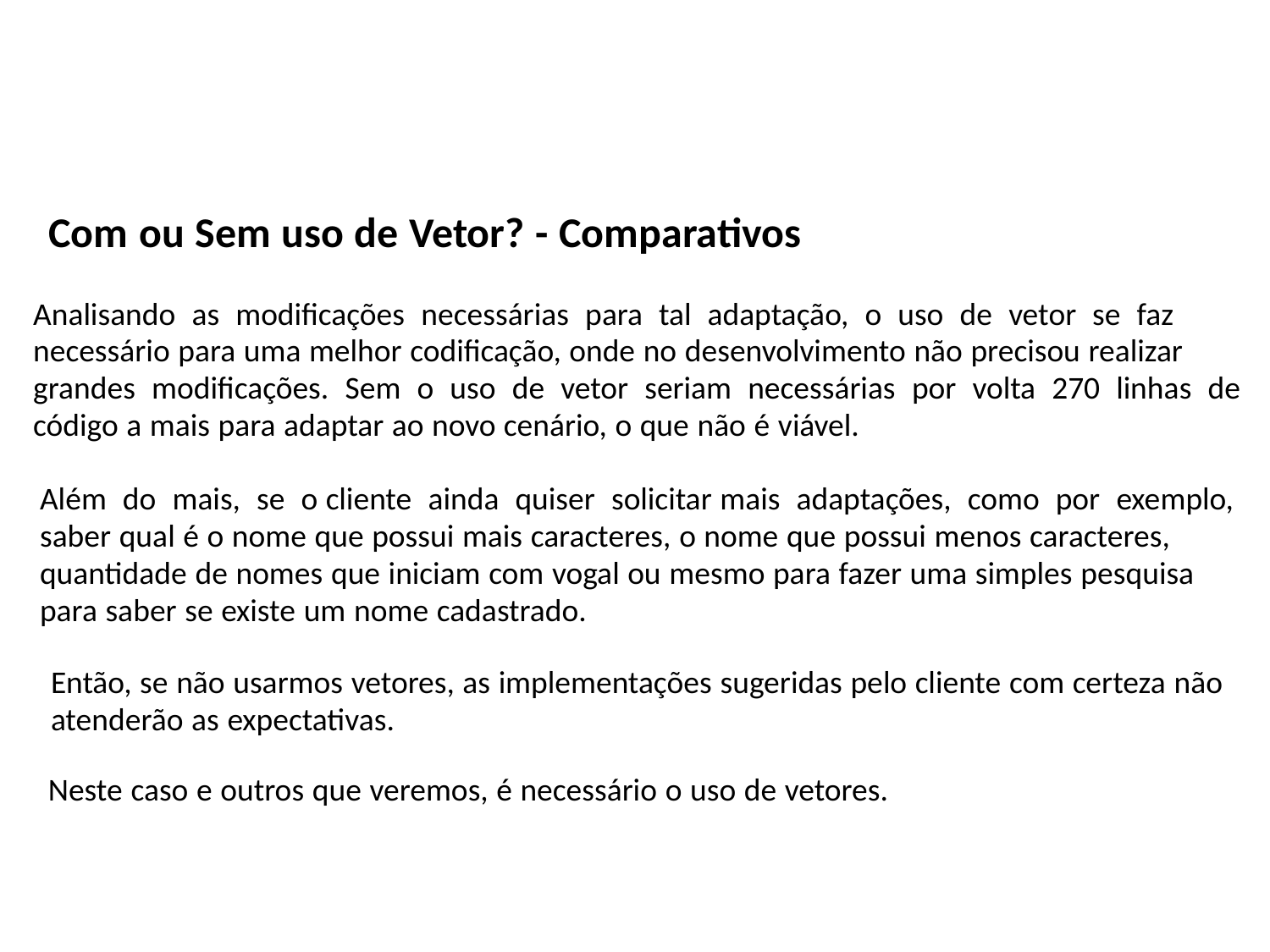

Com ou Sem uso de Vetor? - Comparativos
Analisando  as  modificações  necessárias  para  tal  adaptação,  o  uso  de  vetor  se  faz
necessário para uma melhor codificação, onde no desenvolvimento não precisou realizar
grandes  modificações.  Sem  o  uso  de  vetor  seriam  necessárias  por  volta  270  linhas  de
código a mais para adaptar ao novo cenário, o que não é viável.
Além  do  mais,  se  o cliente  ainda  quiser  solicitar mais  adaptações,  como  por  exemplo,
saber qual é o nome que possui mais caracteres, o nome que possui menos caracteres,
quantidade de nomes que iniciam com vogal ou mesmo para fazer uma simples pesquisa
para saber se existe um nome cadastrado.
Então, se não usarmos vetores, as implementações sugeridas pelo cliente com certeza não
atenderão as expectativas.
Neste caso e outros que veremos, é necessário o uso de vetores.